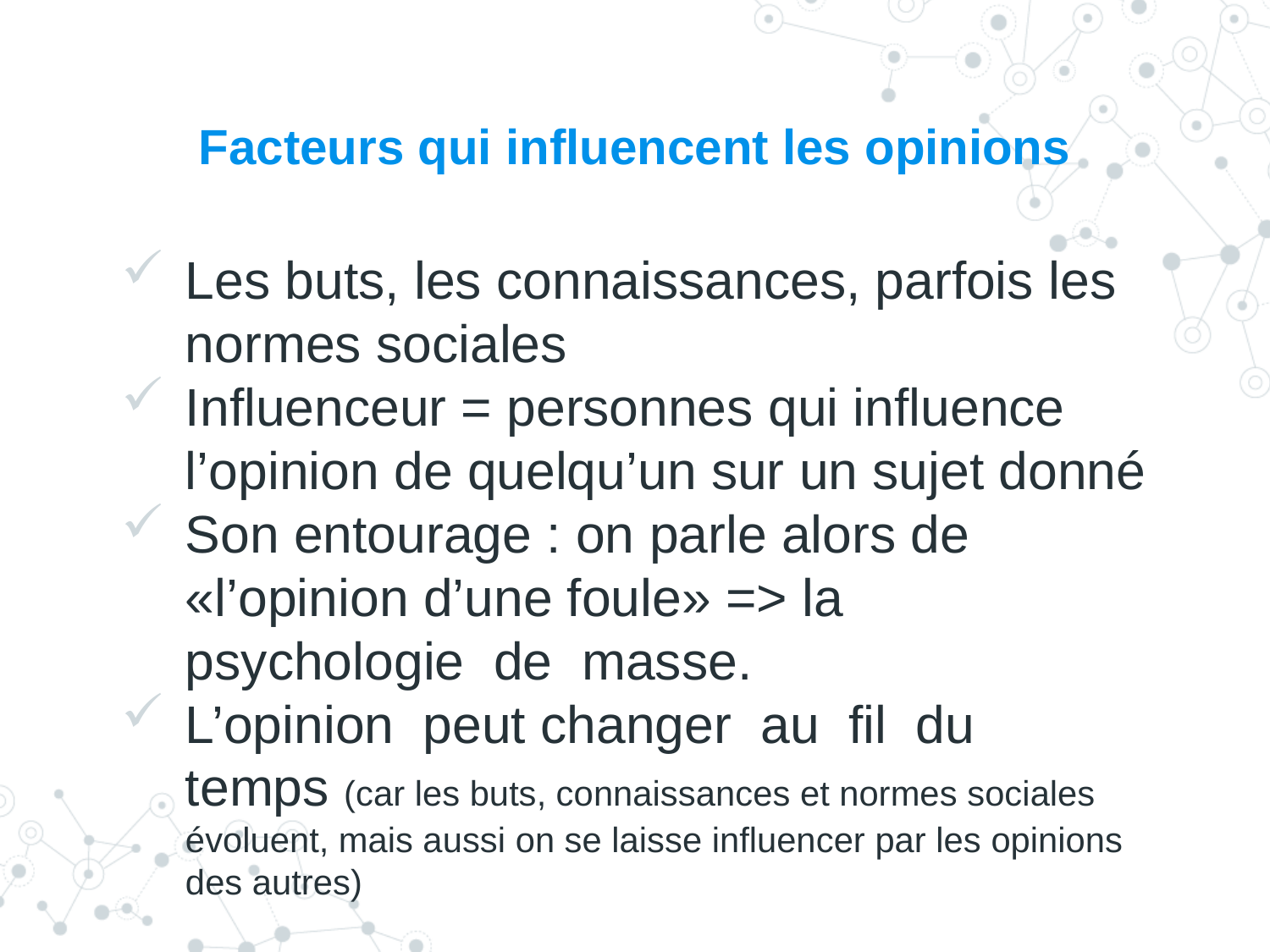

# Facteurs qui influencent les opinions
Les buts, les connaissances, parfois les normes sociales
Influenceur = personnes qui influence l’opinion de quelqu’un sur un sujet donné
Son entourage : on parle alors de «l’opinion d’une foule» => la  psychologie  de  masse.
L’opinion  peut changer  au  fil  du  temps (car les buts, connaissances et normes sociales évoluent, mais aussi on se laisse influencer par les opinions des autres)